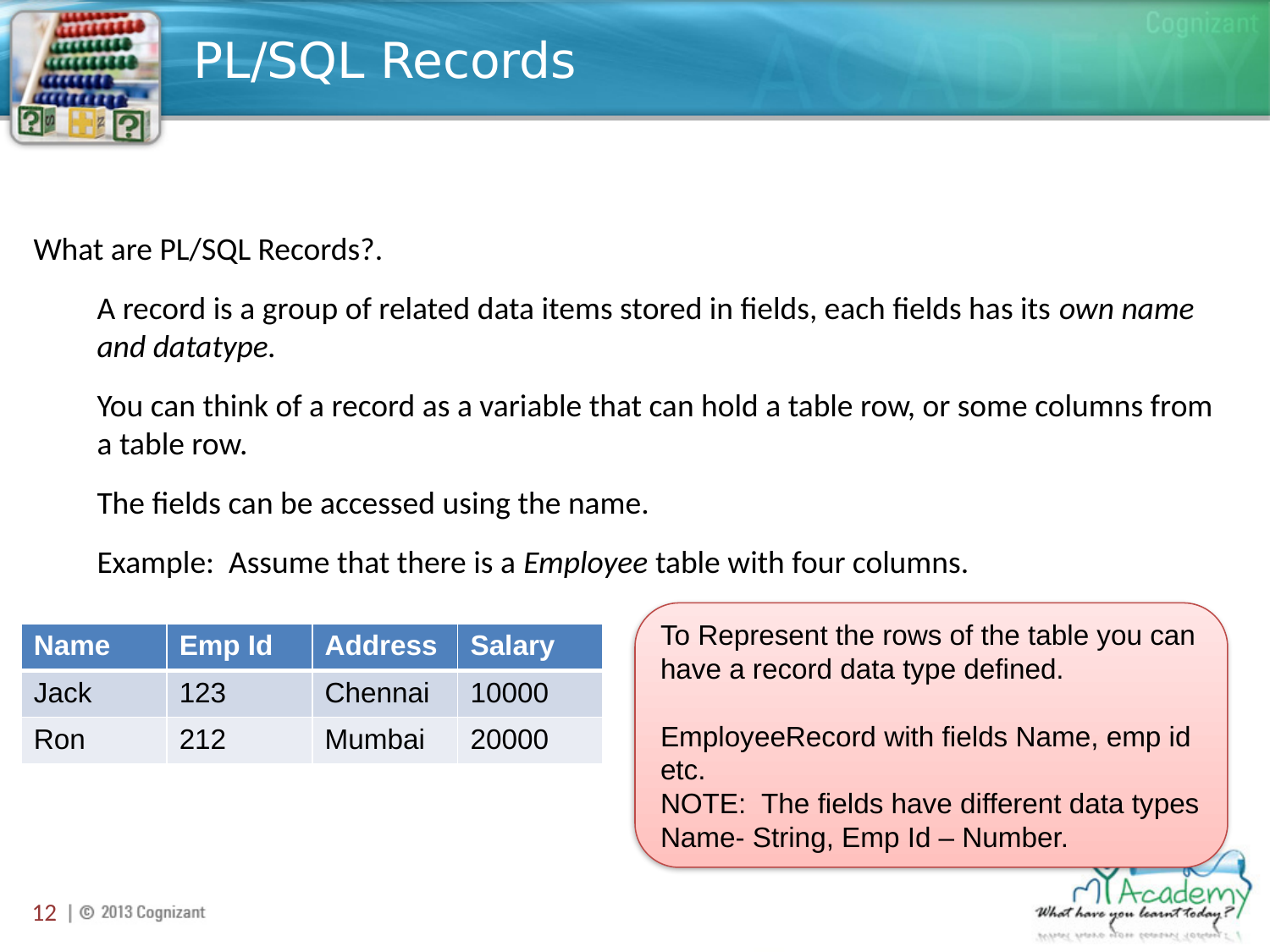

# PL/SQL Records
What are PL/SQL Records?.
A record is a group of related data items stored in fields, each fields has its own name and datatype.
You can think of a record as a variable that can hold a table row, or some columns from a table row.
The fields can be accessed using the name.
Example:  Assume that there is a Employee table with four columns.

To Represent the rows of the table you can have a record data type defined.

EmployeeRecord with fields Name, emp id etc.
NOTE:  The fields have different data types Name- String, Emp Id – Number.

| Name | Emp Id | Address | Salary |
| --- | --- | --- | --- |
| Jack | 123 | Chennai | 10000 |
| Ron | 212 | Mumbai | 20000 |
12